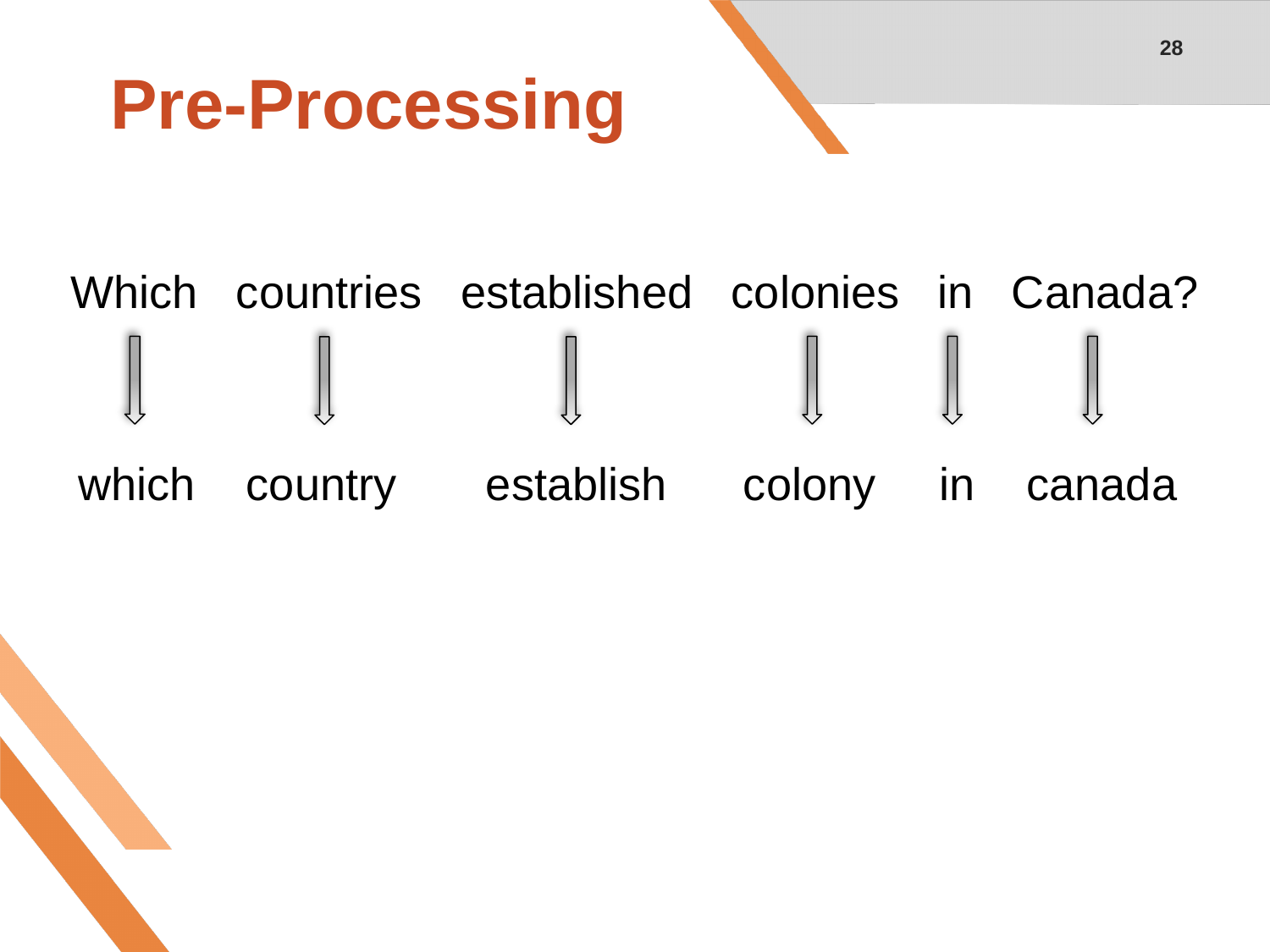

28
# Pre-Processing
Which   countries   established   colonies   in   Canada?

    which    country       establish      colony     in    canada